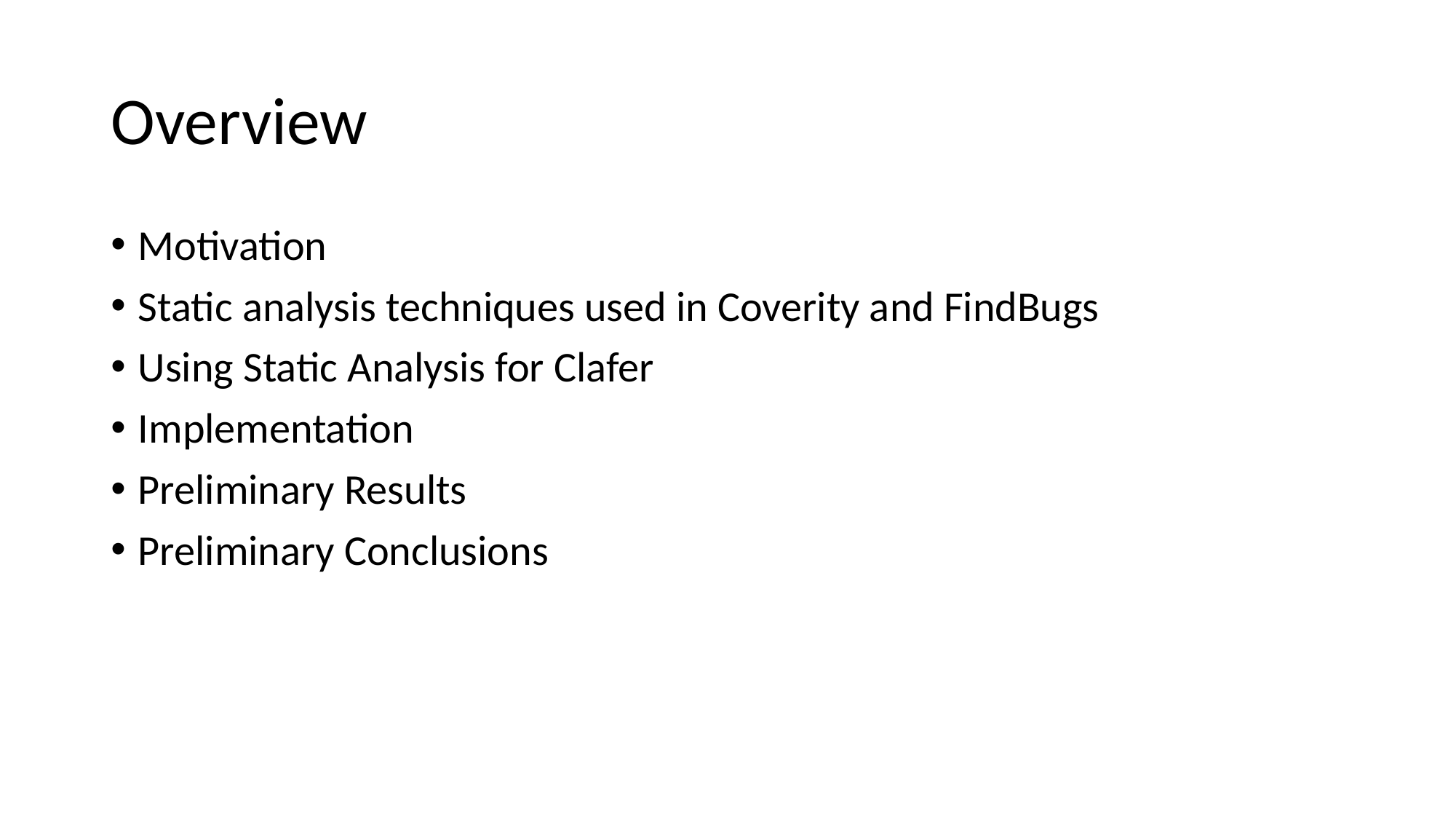

# Overview
Motivation
Static analysis techniques used in Coverity and FindBugs
Using Static Analysis for Clafer
Implementation
Preliminary Results
Preliminary Conclusions